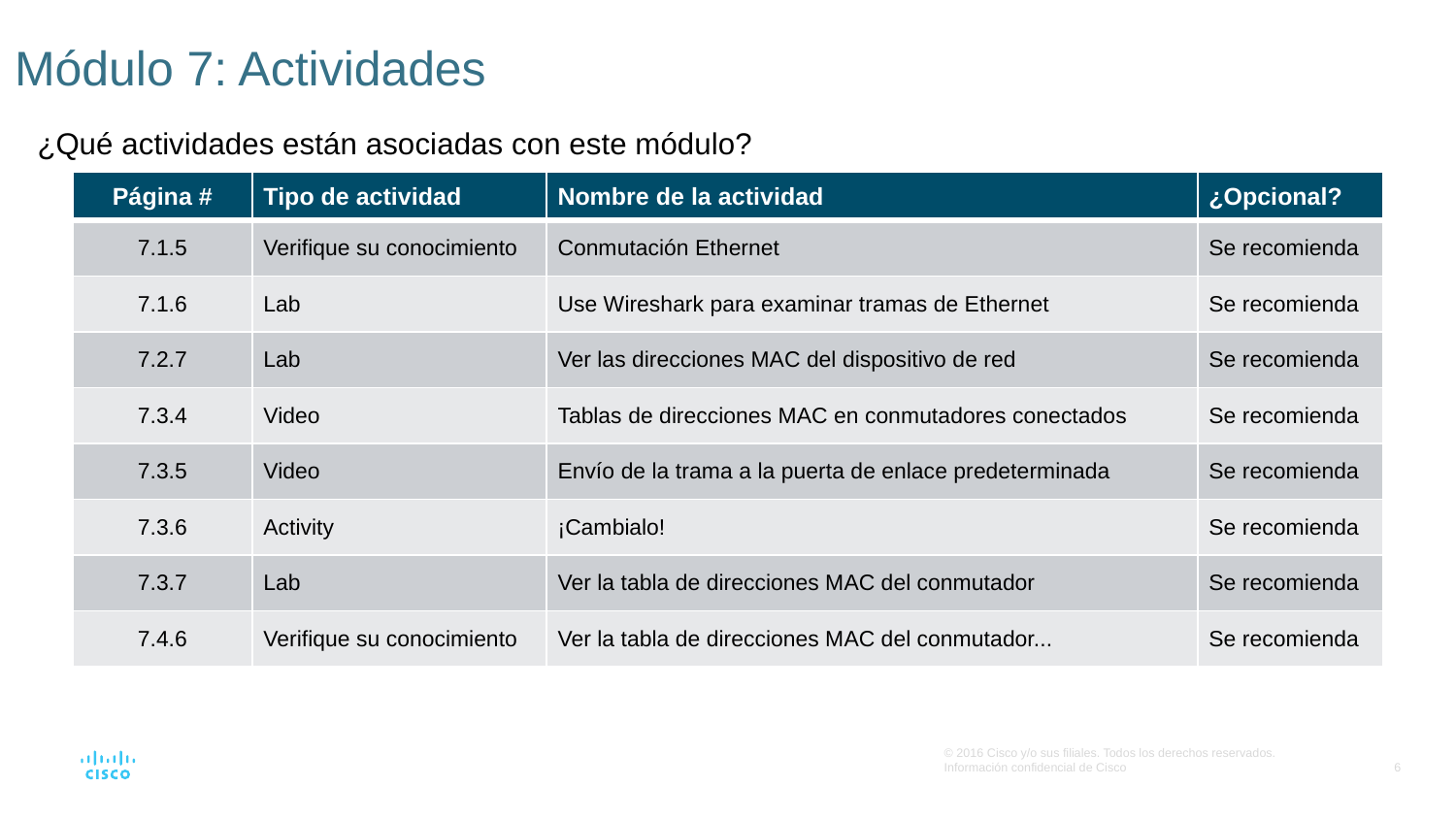

# Módulo 7: Actividades
¿Qué actividades están asociadas con este módulo?
| Página # | Tipo de actividad | Nombre de la actividad | ¿Opcional? |
| --- | --- | --- | --- |
| 7.1.5 | Verifique su conocimiento | Conmutación Ethernet | Se recomienda |
| 7.1.6 | Lab | Use Wireshark para examinar tramas de Ethernet | Se recomienda |
| 7.2.7 | Lab | Ver las direcciones MAC del dispositivo de red | Se recomienda |
| 7.3.4 | Video | Tablas de direcciones MAC en conmutadores conectados | Se recomienda |
| 7.3.5 | Video | Envío de la trama a la puerta de enlace predeterminada | Se recomienda |
| 7.3.6 | Activity | ¡Cambialo! | Se recomienda |
| 7.3.7 | Lab | Ver la tabla de direcciones MAC del conmutador | Se recomienda |
| 7.4.6 | Verifique su conocimiento | Ver la tabla de direcciones MAC del conmutador... | Se recomienda |